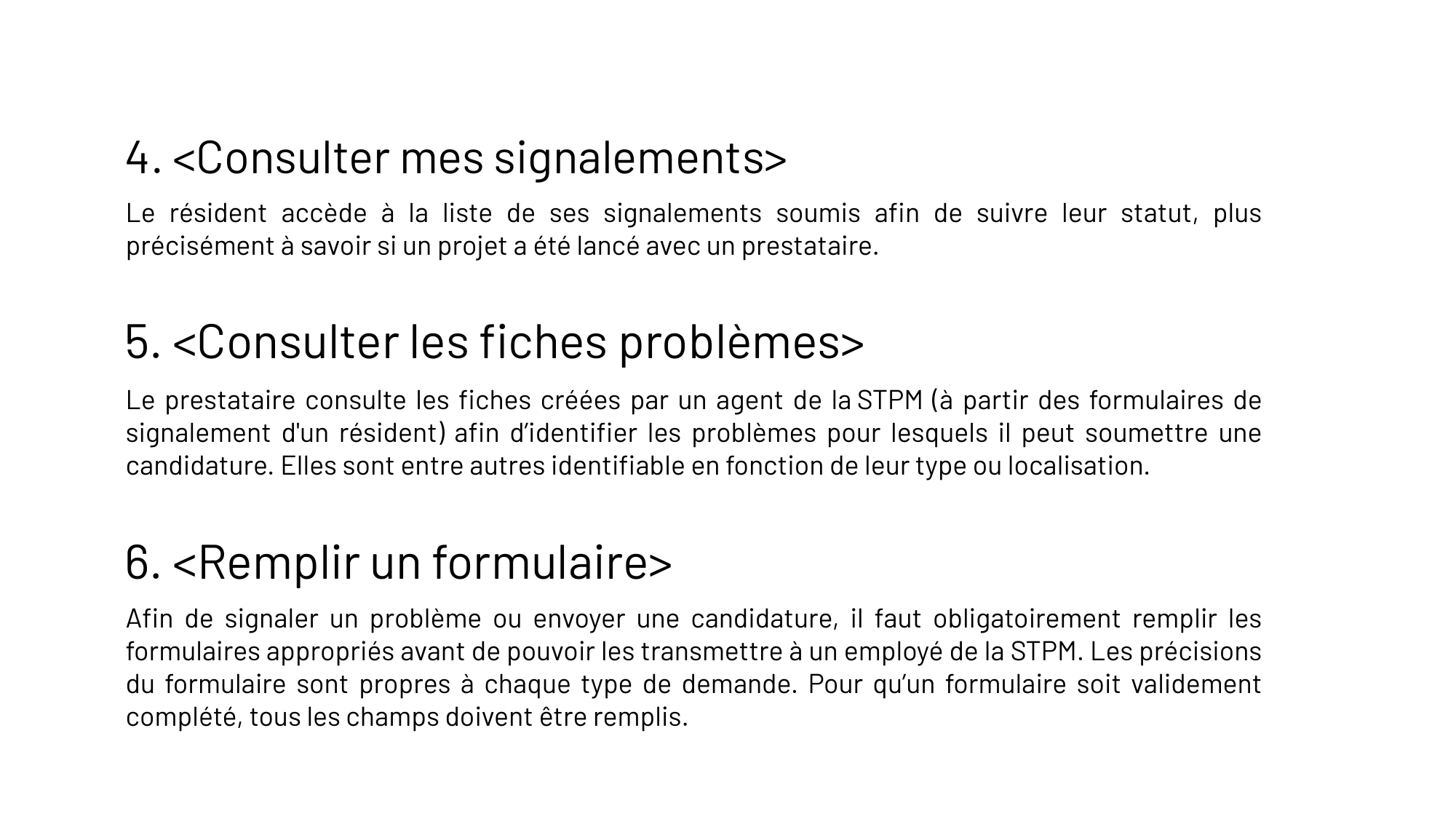

# 4. <Consulter mes signalements>
Le résident accède à la liste de ses signalements soumis afin de suivre leur statut, plus précisément à savoir si un projet a été lancé avec un prestataire.
5. <Consulter les fiches problèmes>
Le prestataire consulte les fiches créées par un agent de la STPM (à partir des formulaires de signalement d'un résident) afin d’identifier les problèmes pour lesquels il peut soumettre une candidature. Elles sont entre autres identifiable en fonction de leur type ou localisation.
6. <Remplir un formulaire>
Afin de signaler un problème ou envoyer une candidature, il faut obligatoirement remplir les formulaires appropriés avant de pouvoir les transmettre à un employé de la STPM. Les précisions du formulaire sont propres à chaque type de demande. Pour qu’un formulaire soit validement complété, tous les champs doivent être remplis.